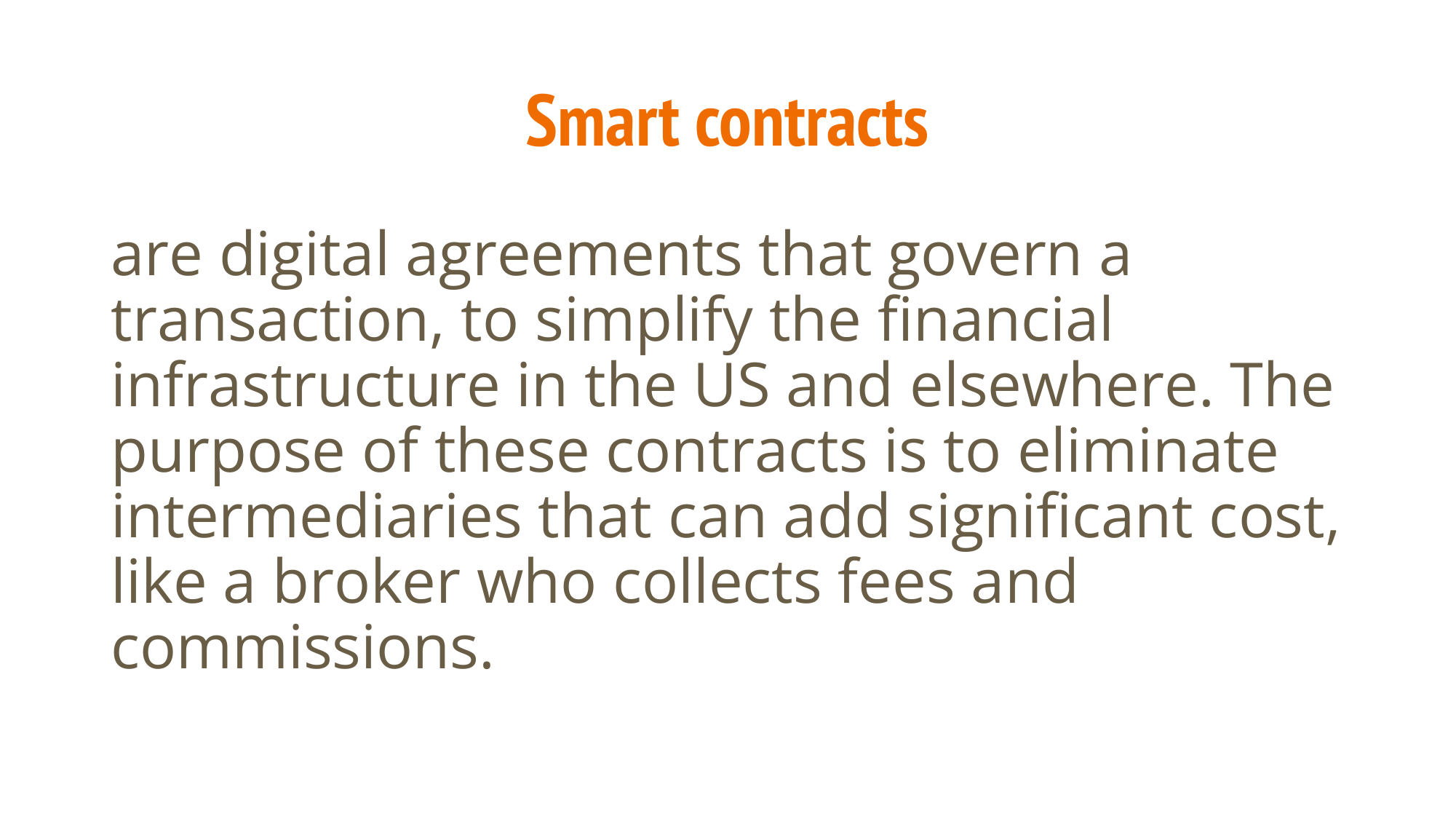

# Smart contracts
are digital agreements that govern a transaction, to simplify the financial infrastructure in the US and elsewhere. The purpose of these contracts is to eliminate intermediaries that can add significant cost, like a broker who collects fees and commissions.